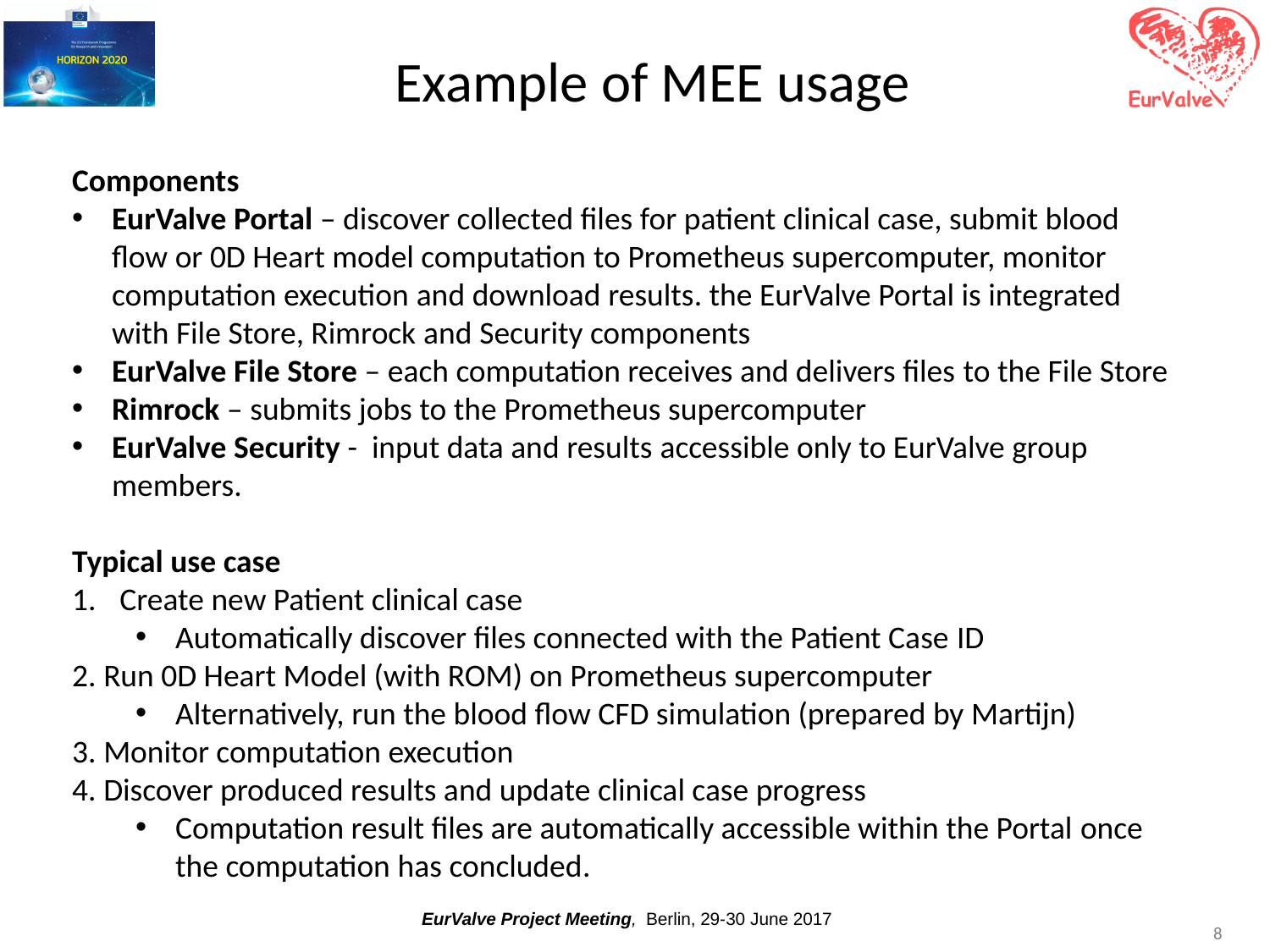

Example of MEE usage

Components
EurValve Portal – discover collected files for patient clinical case, submit blood flow or 0D Heart model computation to Prometheus supercomputer, monitor computation execution and download results. the EurValve Portal is integrated with File Store, Rimrock and Security components
EurValve File Store – each computation receives and delivers files to the File Store
Rimrock – submits jobs to the Prometheus supercomputer
EurValve Security -  input data and results accessible only to EurValve group members.
Typical use case
Create new Patient clinical case
Automatically discover files connected with the Patient Case ID
2. Run 0D Heart Model (with ROM) on Prometheus supercomputer
Alternatively, run the blood flow CFD simulation (prepared by Martijn)
3. Monitor computation execution
4. Discover produced results and update clinical case progress
Computation result files are automatically accessible within the Portal once the computation has concluded.